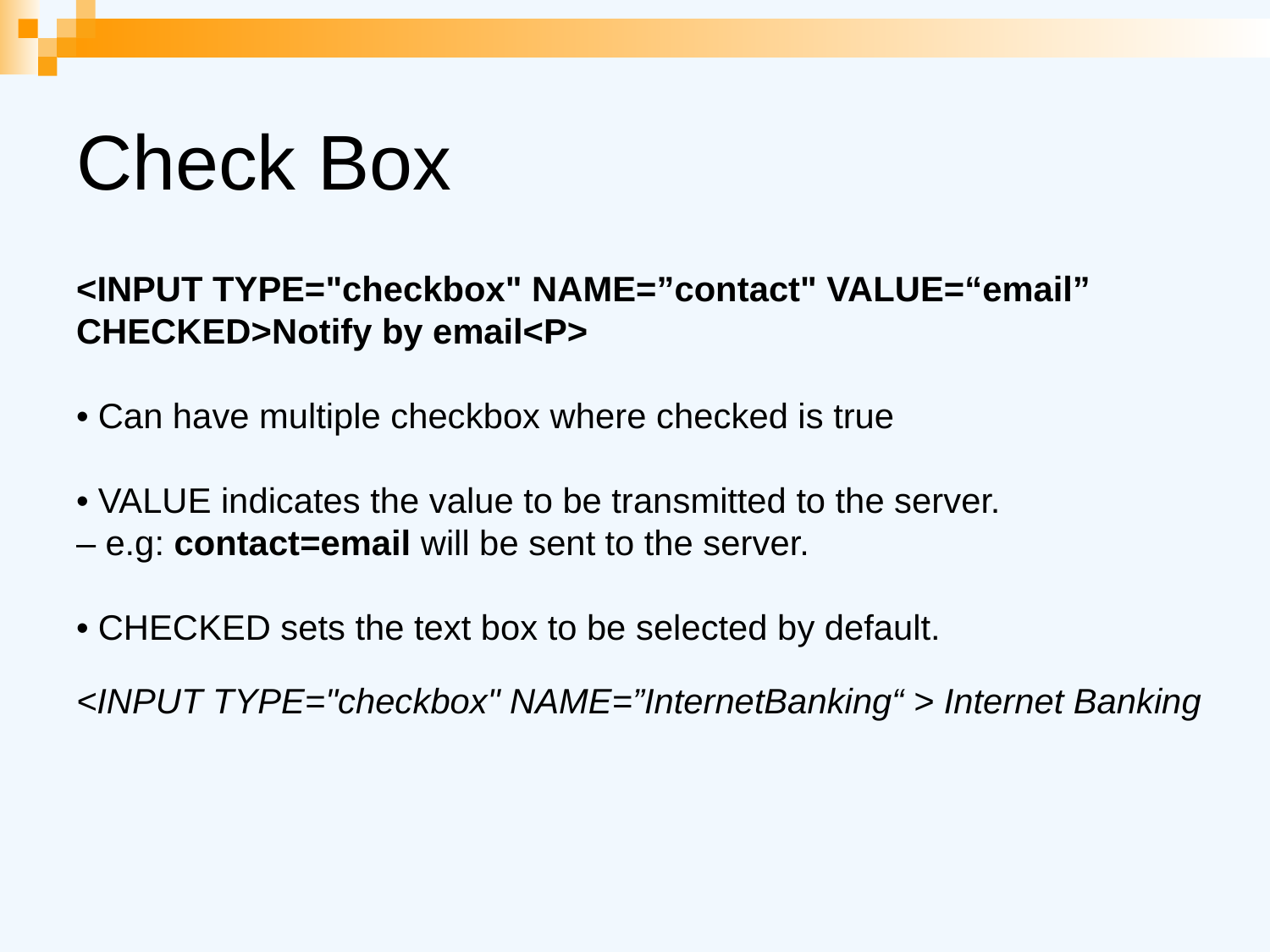

# Check Box
<INPUT TYPE="checkbox" NAME=”contact" VALUE=“email”
CHECKED>Notify by email<P>

• Can have multiple checkbox where checked is true

• VALUE indicates the value to be transmitted to the server.
– e.g: contact=email will be sent to the server.

• CHECKED sets the text box to be selected by default.
<INPUT TYPE="checkbox" NAME=”InternetBanking“ > Internet Banking